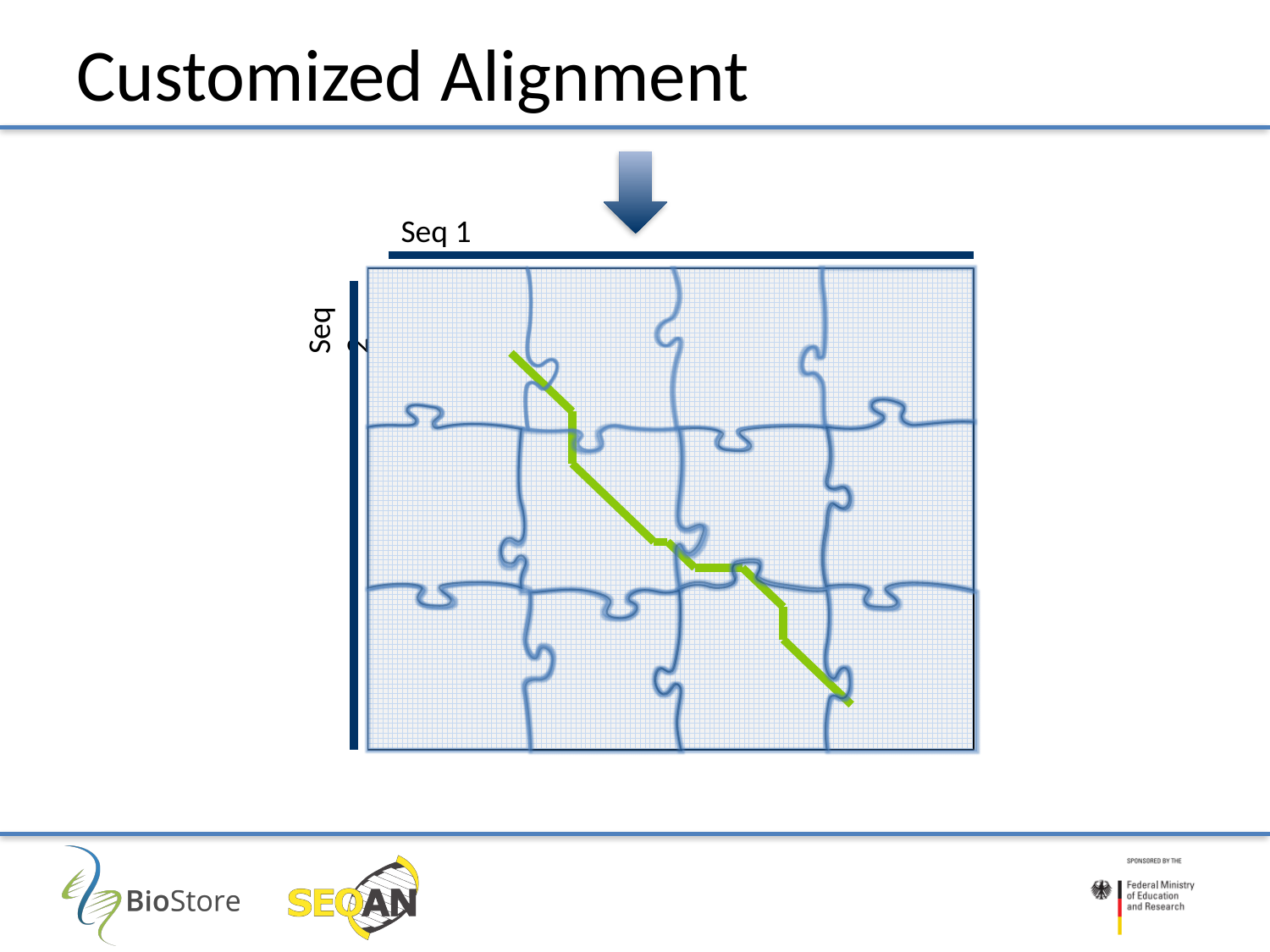

# Customized Alignment

Seq 1

Seq 2